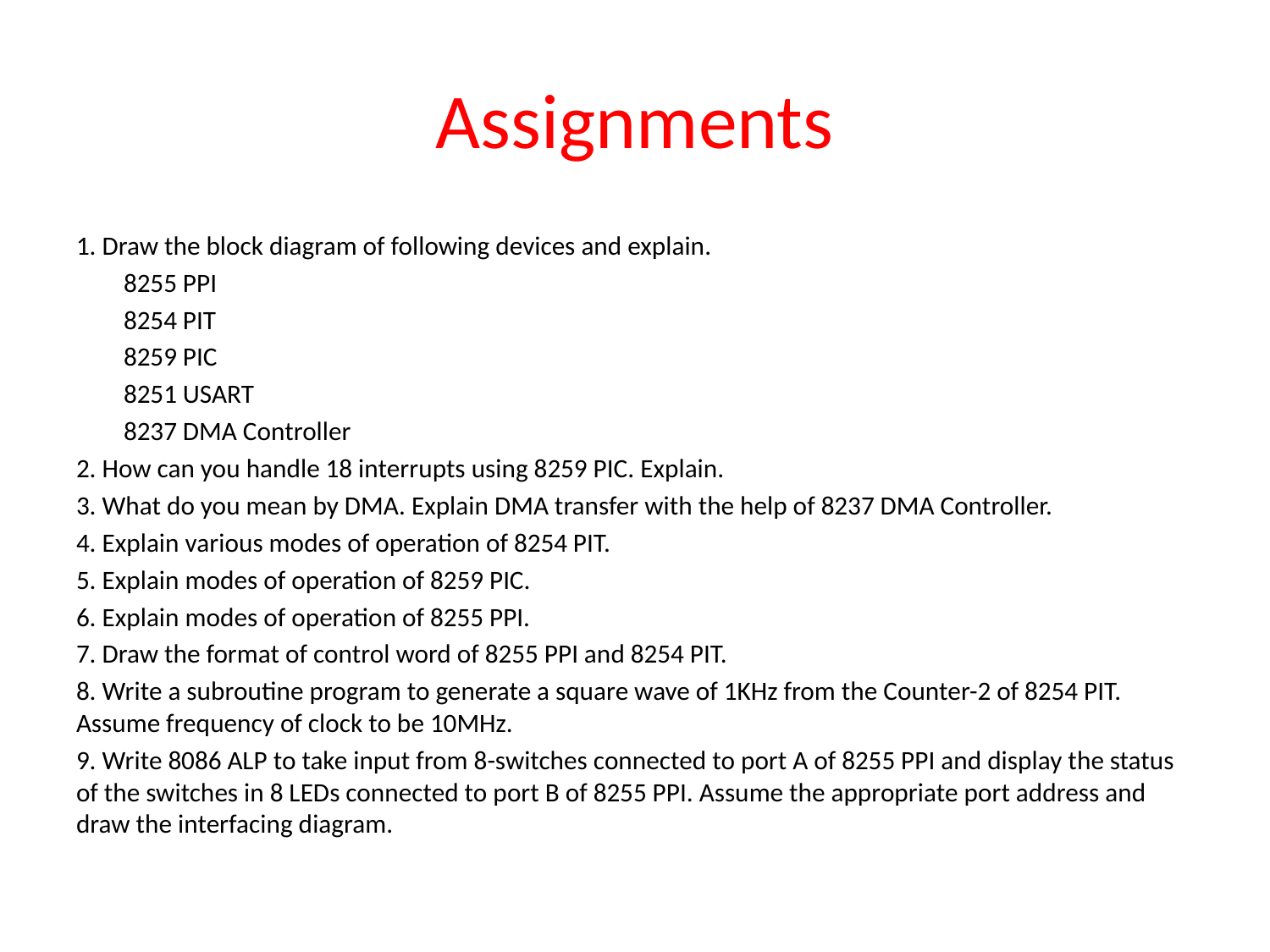

# Assignments
1. Draw the block diagram of following devices and explain.
        8255 PPI
        8254 PIT
        8259 PIC
        8251 USART
        8237 DMA Controller
2. How can you handle 18 interrupts using 8259 PIC. Explain.
3. What do you mean by DMA. Explain DMA transfer with the help of 8237 DMA Controller.
4. Explain various modes of operation of 8254 PIT.
5. Explain modes of operation of 8259 PIC.
6. Explain modes of operation of 8255 PPI.
7. Draw the format of control word of 8255 PPI and 8254 PIT.
8. Write a subroutine program to generate a square wave of 1KHz from the Counter-2 of 8254 PIT. Assume frequency of clock to be 10MHz.
9. Write 8086 ALP to take input from 8-switches connected to port A of 8255 PPI and display the status of the switches in 8 LEDs connected to port B of 8255 PPI. Assume the appropriate port address and draw the interfacing diagram.